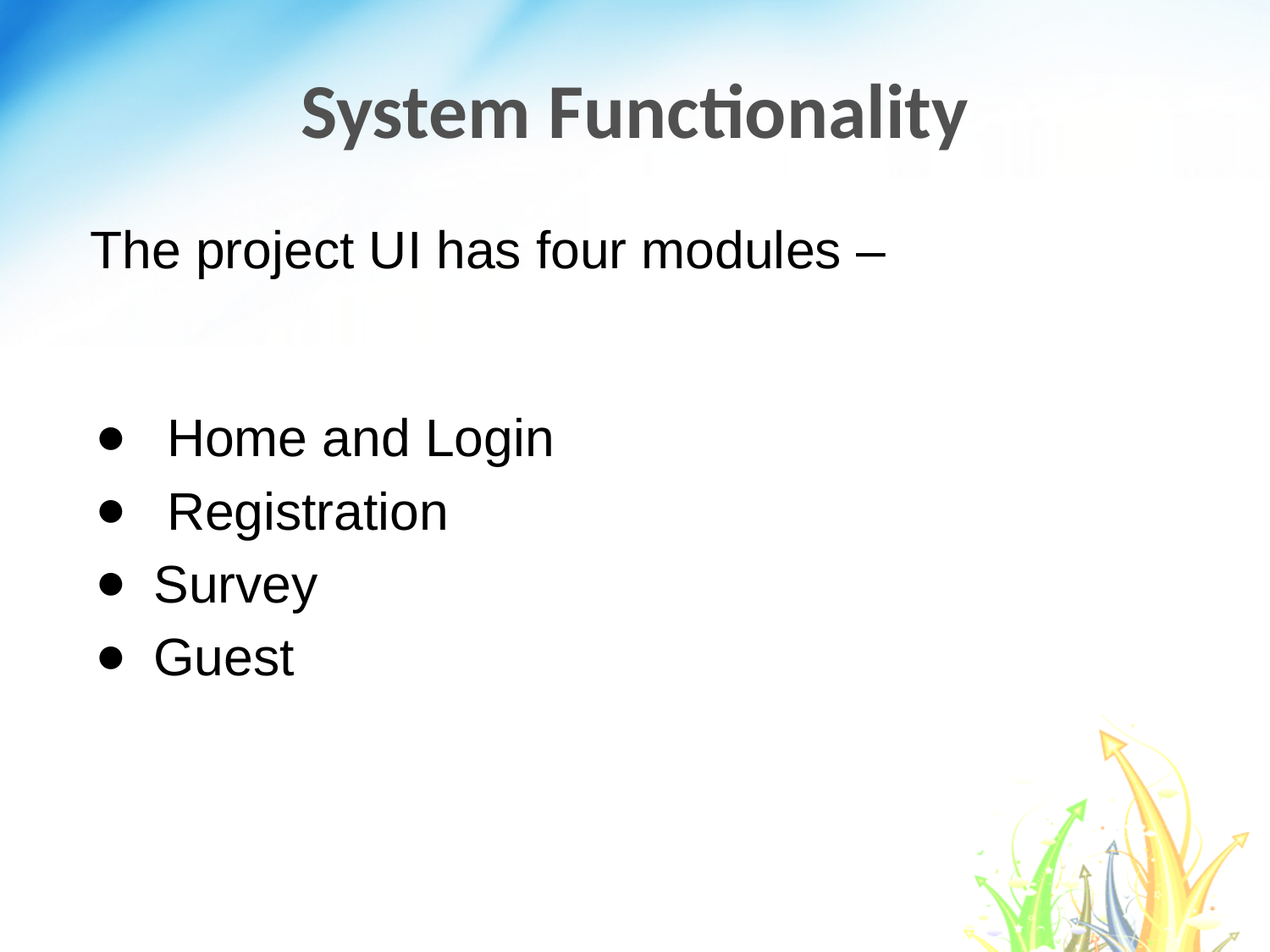

System Functionality
The project UI has four modules –

 Home and Login
 Registration
Survey
Guest